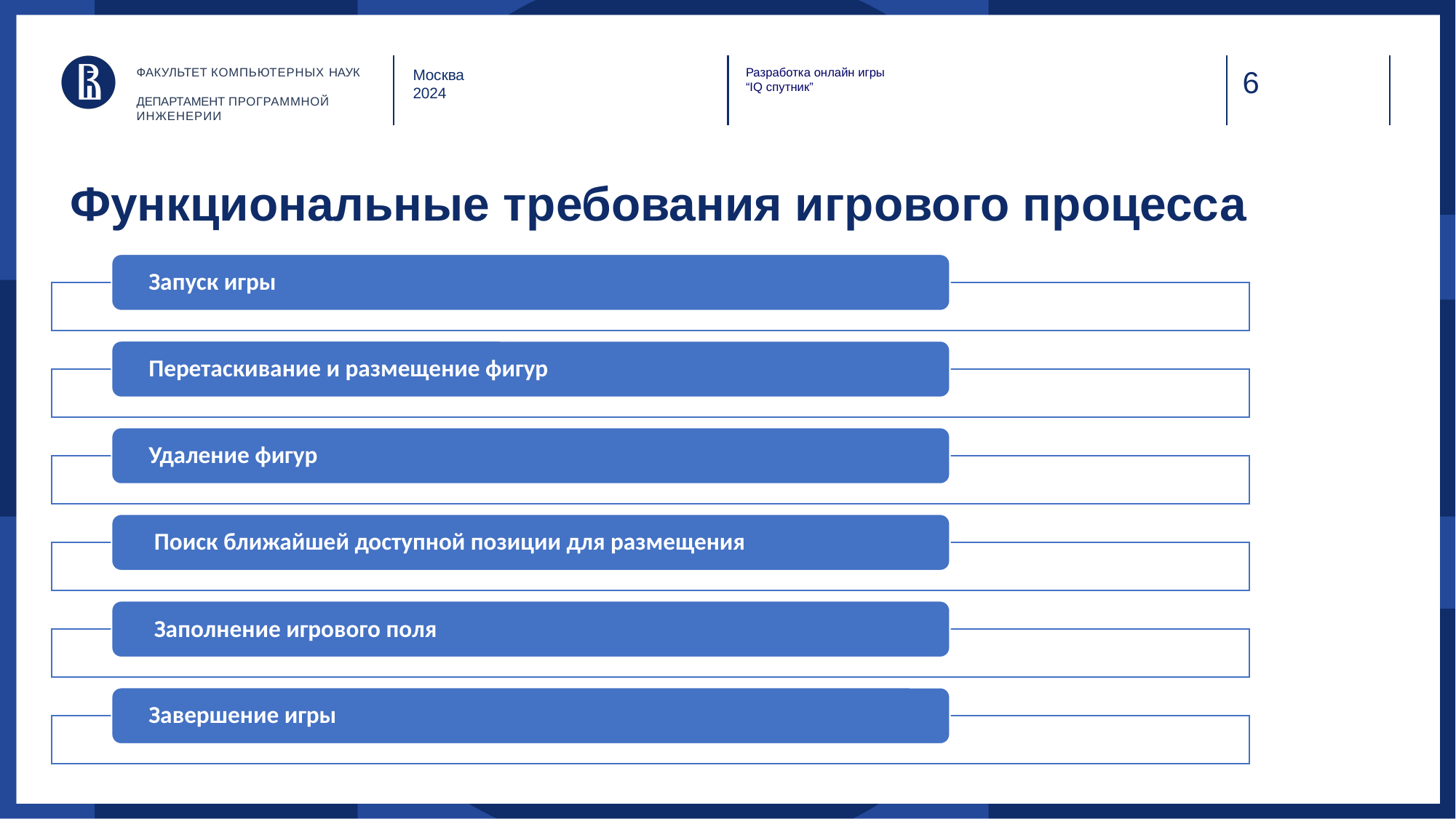

ФАКУЛЬТЕТ КОМПЬЮТЕРНЫХ НАУК
ДЕПАРТАМЕНТ ПРОГРАММНОЙ ИНЖЕНЕРИИ

Разработка онлайн игры
“IQ спутник”
Москва
2024

# Функциональные требования игрового процесса
Запуск игры
Перетаскивание и размещение фигур
Удаление фигур
 Поиск ближайшей доступной позиции для размещения
 Заполнение игрового поля
Завершение игры